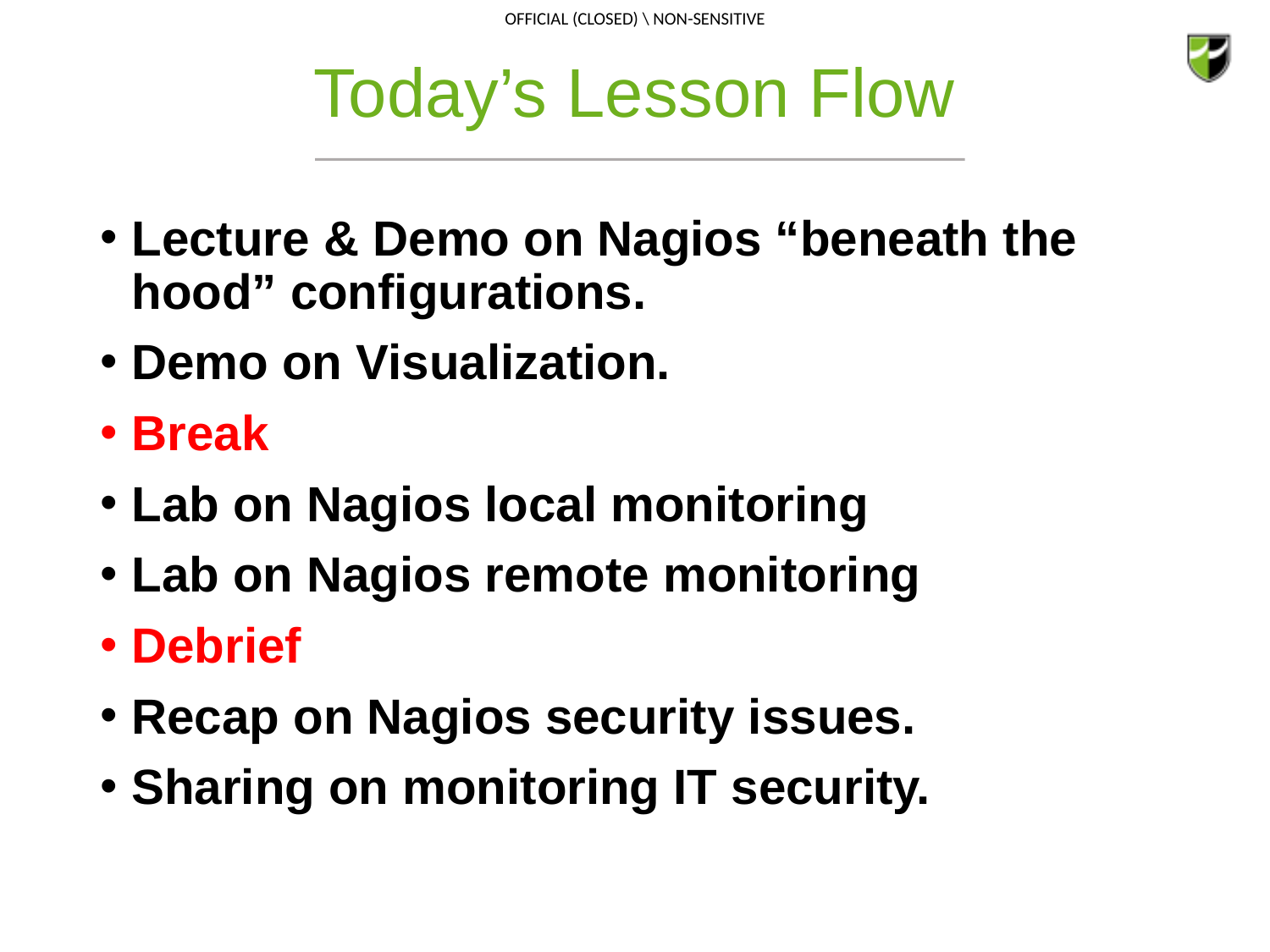

# Today’s Lesson Flow
Lecture & Demo on Nagios “beneath the hood” configurations.
Demo on Visualization.
Break
Lab on Nagios local monitoring
Lab on Nagios remote monitoring
Debrief
Recap on Nagios security issues.
Sharing on monitoring IT security.